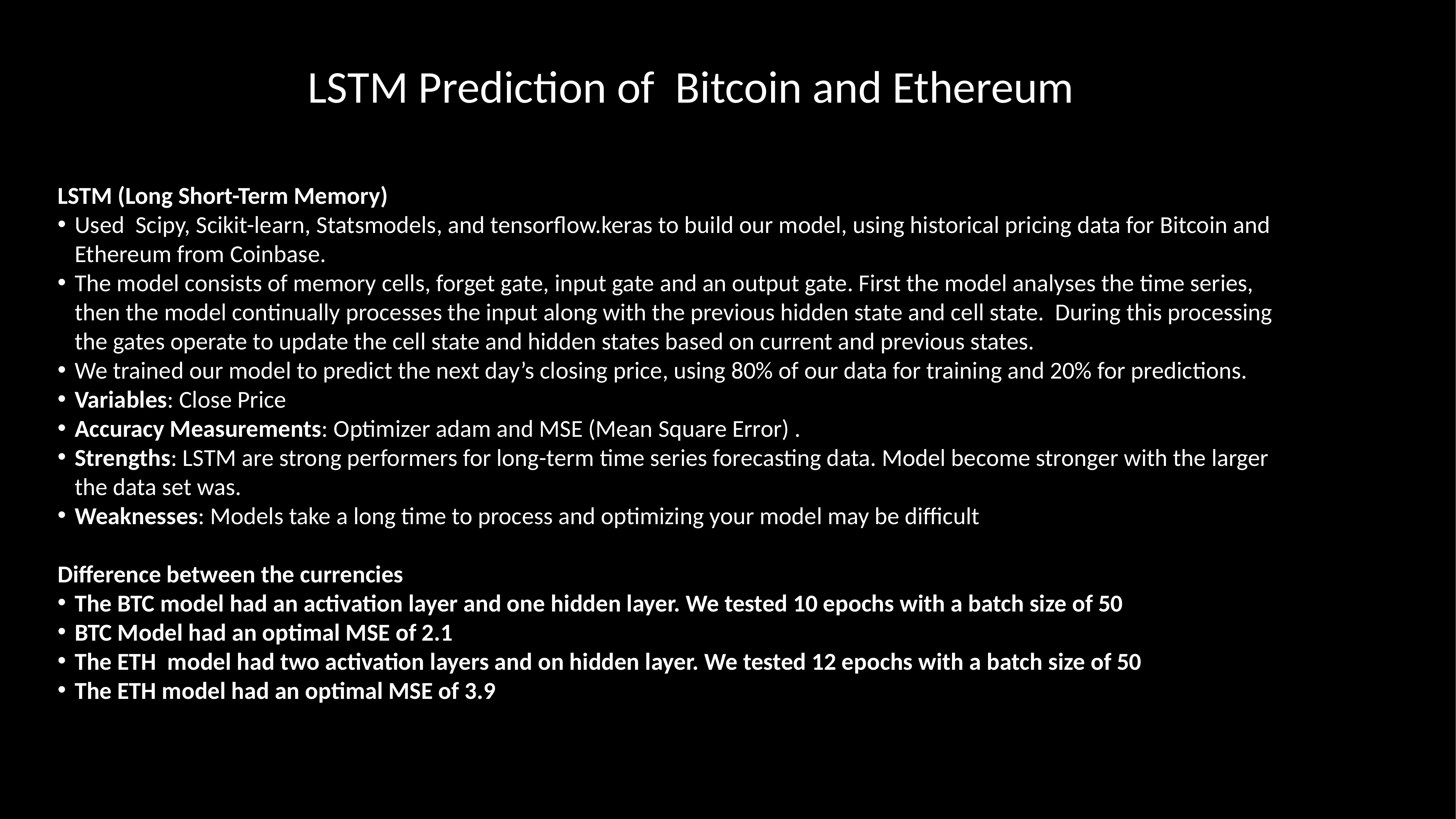

LSTM Prediction of  Bitcoin and Ethereum
LSTM (Long Short-Term Memory)
Used  Scipy, Scikit-learn, Statsmodels, and tensorflow.keras to build our model, using historical pricing data for Bitcoin and Ethereum from Coinbase.
The model consists of memory cells, forget gate, input gate and an output gate. First the model analyses the time series, then the model continually processes the input along with the previous hidden state and cell state.  During this processing the gates operate to update the cell state and hidden states based on current and previous states.
We trained our model to predict the next day’s closing price, using 80% of our data for training and 20% for predictions.
Variables: Close Price
Accuracy Measurements: Optimizer adam and MSE (Mean Square Error) .
Strengths: LSTM are strong performers for long-term time series forecasting data. Model become stronger with the larger the data set was.
Weaknesses: Models take a long time to process and optimizing your model may be difficult

Difference between the currencies
The BTC model had an activation layer and one hidden layer. We tested 10 epochs with a batch size of 50
BTC Model had an optimal MSE of 2.1
The ETH  model had two activation layers and on hidden layer. We tested 12 epochs with a batch size of 50
The ETH model had an optimal MSE of 3.9